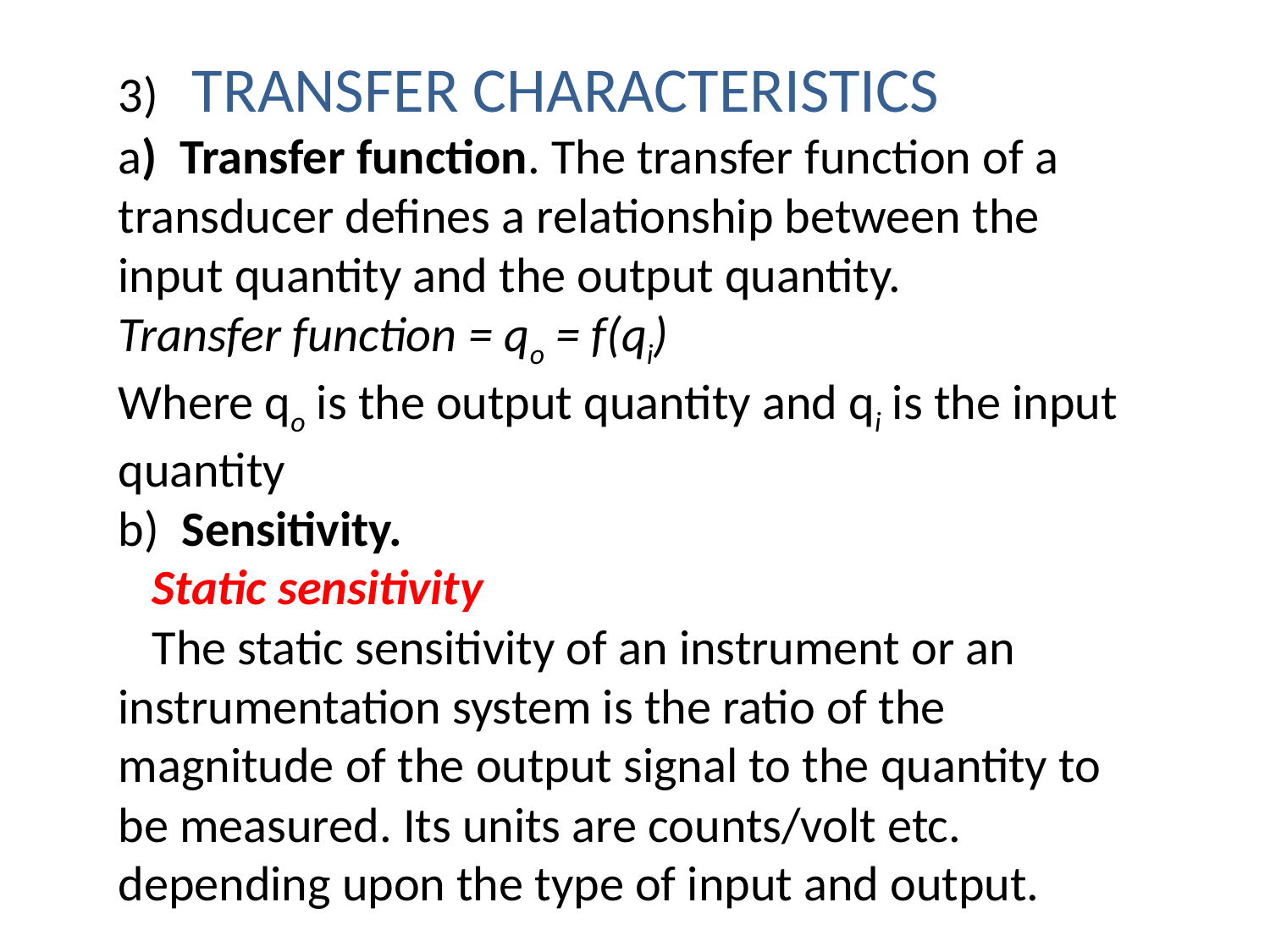

3)   TRANSFER CHARACTERISTICS
a)  Transfer function. The transfer function of a transducer defines a relationship between the input quantity and the output quantity.
Transfer function = qo = f(qi)
Where qo is the output quantity and qi is the input quantity
b)  Sensitivity.
   Static sensitivity
   The static sensitivity of an instrument or an instrumentation system is the ratio of the magnitude of the output signal to the quantity to be measured. Its units are counts/volt etc. depending upon the type of input and output.